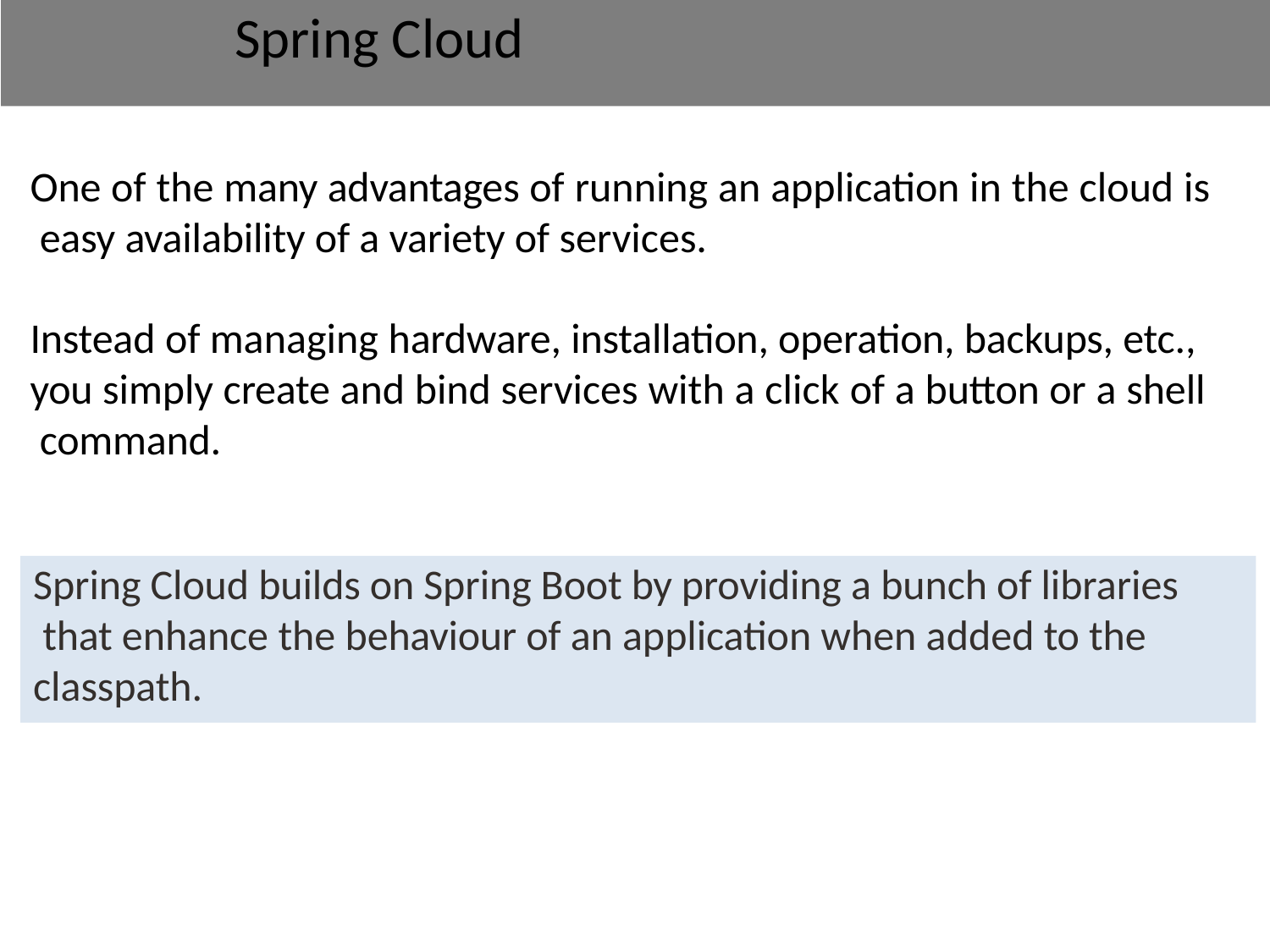

# Spring Cloud
One of the many advantages of running an application in the cloud is  easy availability of a variety of services.

Instead of managing hardware, installation, operation, backups, etc.,  you simply create and bind services with a click of a button or a shell  command.

Spring Cloud builds on Spring Boot by providing a bunch of libraries  that enhance the behaviour of an application when added to the  classpath.